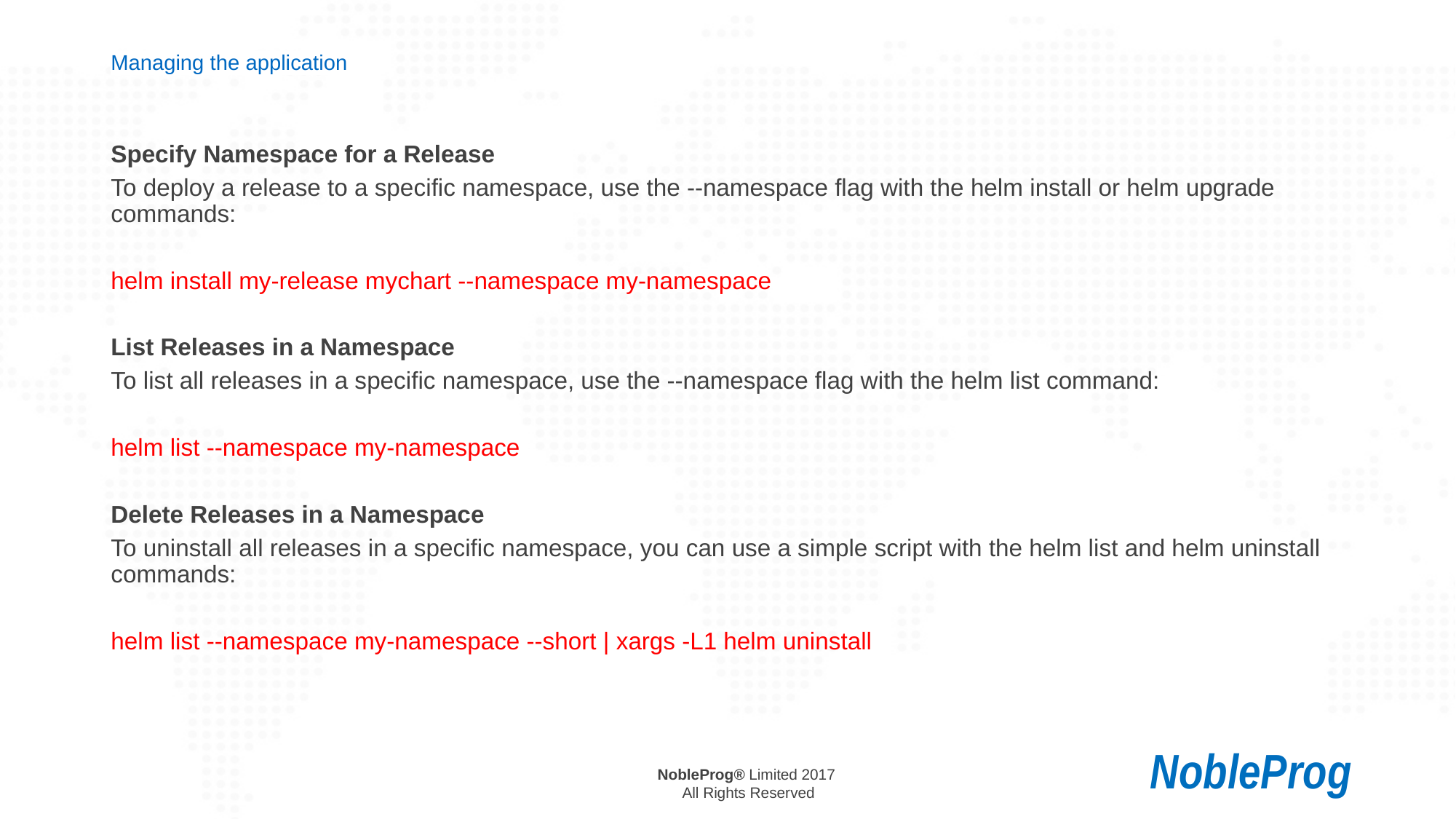

# Managing the application
Specify Namespace for a Release
To deploy a release to a specific namespace, use the --namespace flag with the helm install or helm upgrade commands:

helm install my-release mychart --namespace my-namespace

List Releases in a Namespace
To list all releases in a specific namespace, use the --namespace flag with the helm list command:

helm list --namespace my-namespace

Delete Releases in a Namespace
To uninstall all releases in a specific namespace, you can use a simple script with the helm list and helm uninstall commands:

helm list --namespace my-namespace --short | xargs -L1 helm uninstall